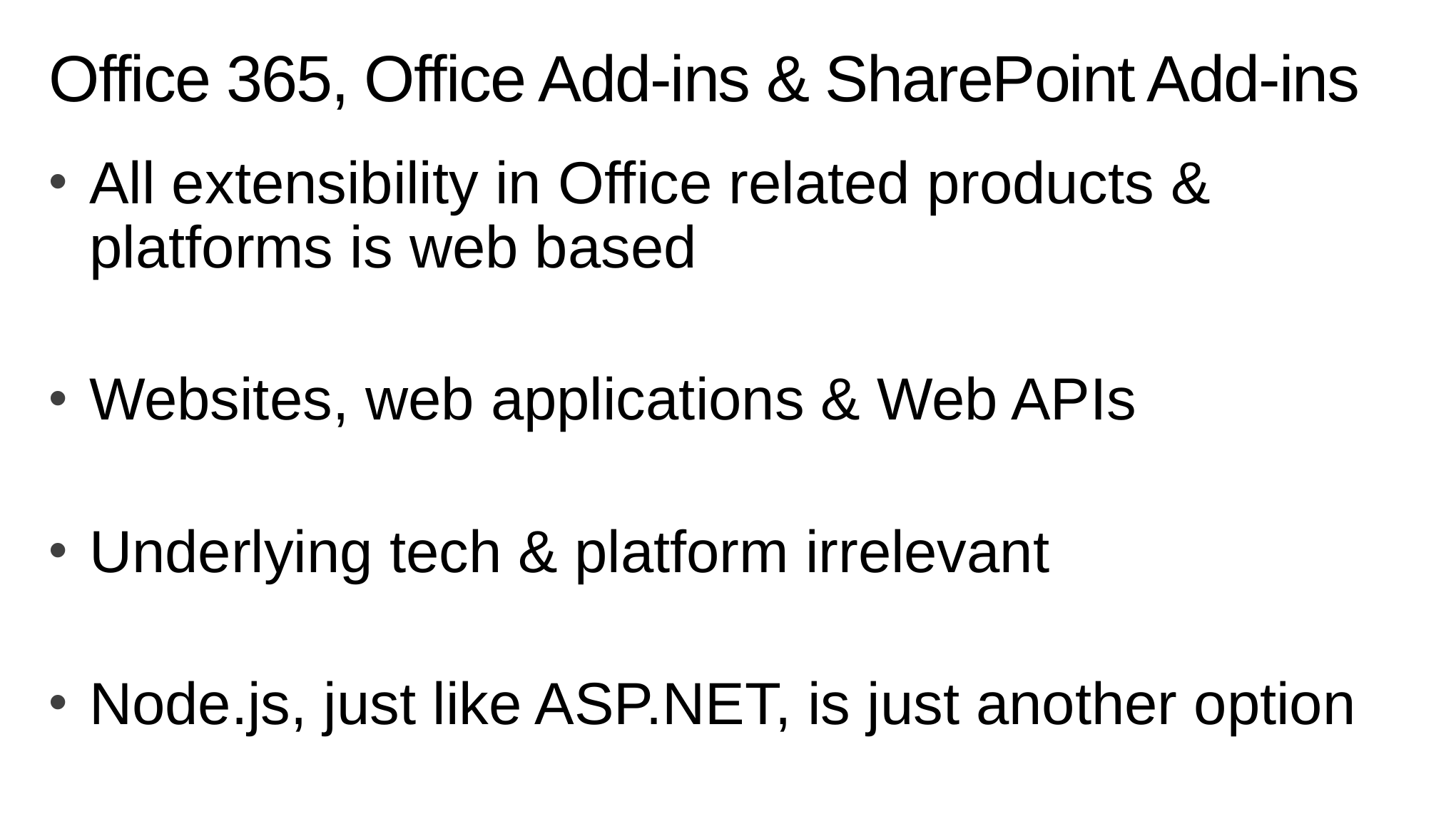

# Office 365, Office Add-ins & SharePoint Add-ins
All extensibility in Office related products & platforms is web based

Websites, web applications & Web APIs

Underlying tech & platform irrelevant

Node.js, just like ASP.NET, is just another option